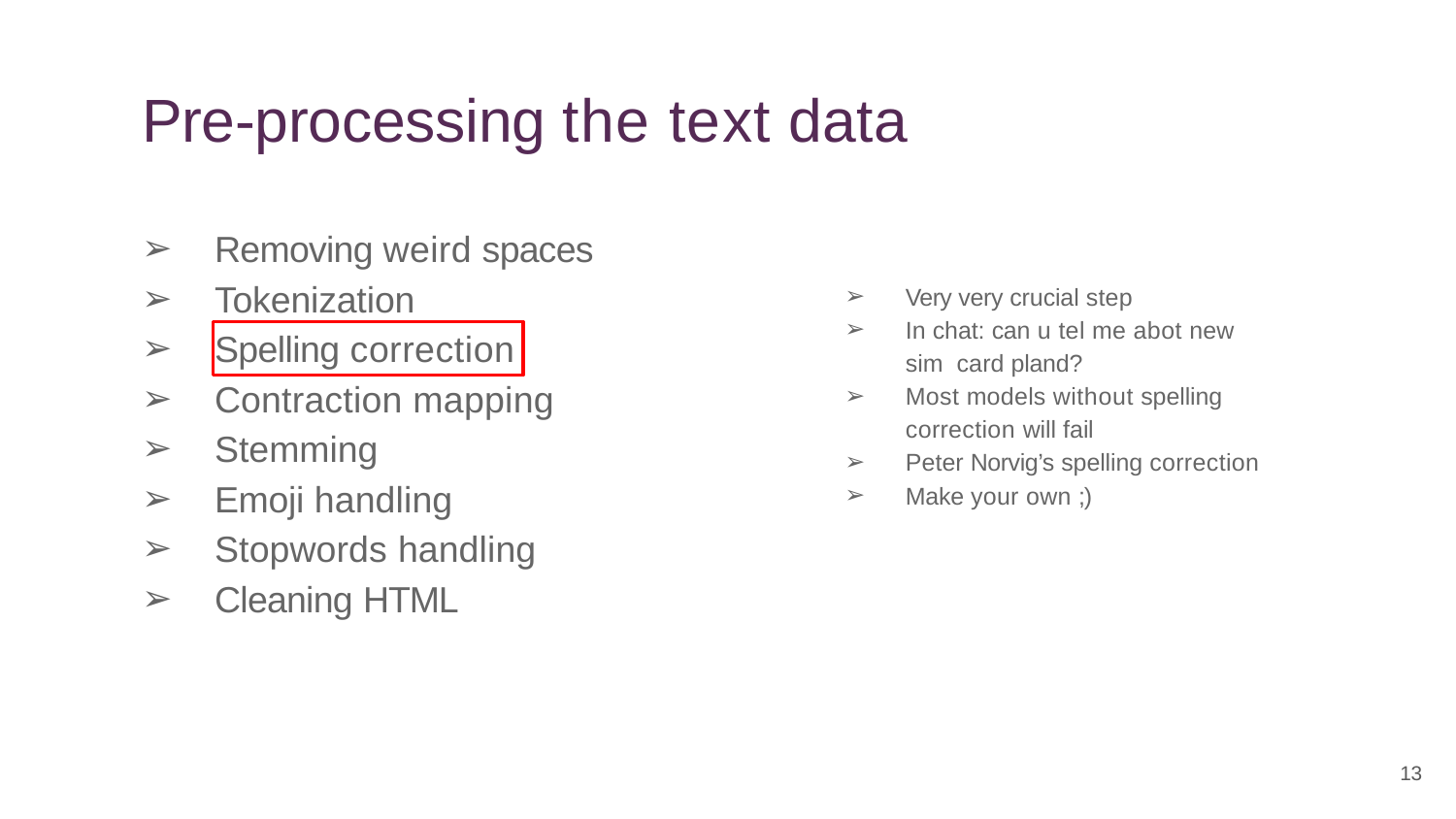

Pre-processing the text data
Removing weird spaces
Tokenization
Spelling correction
Contraction mapping
Stemming
Emoji handling
Stopwords handling
Cleaning HTML
Very very crucial step
In chat: can u tel me abot new sim  card pland?
Most models without spelling  correction will fail
Peter Norvig’s spelling correction
Make your own ;)

13